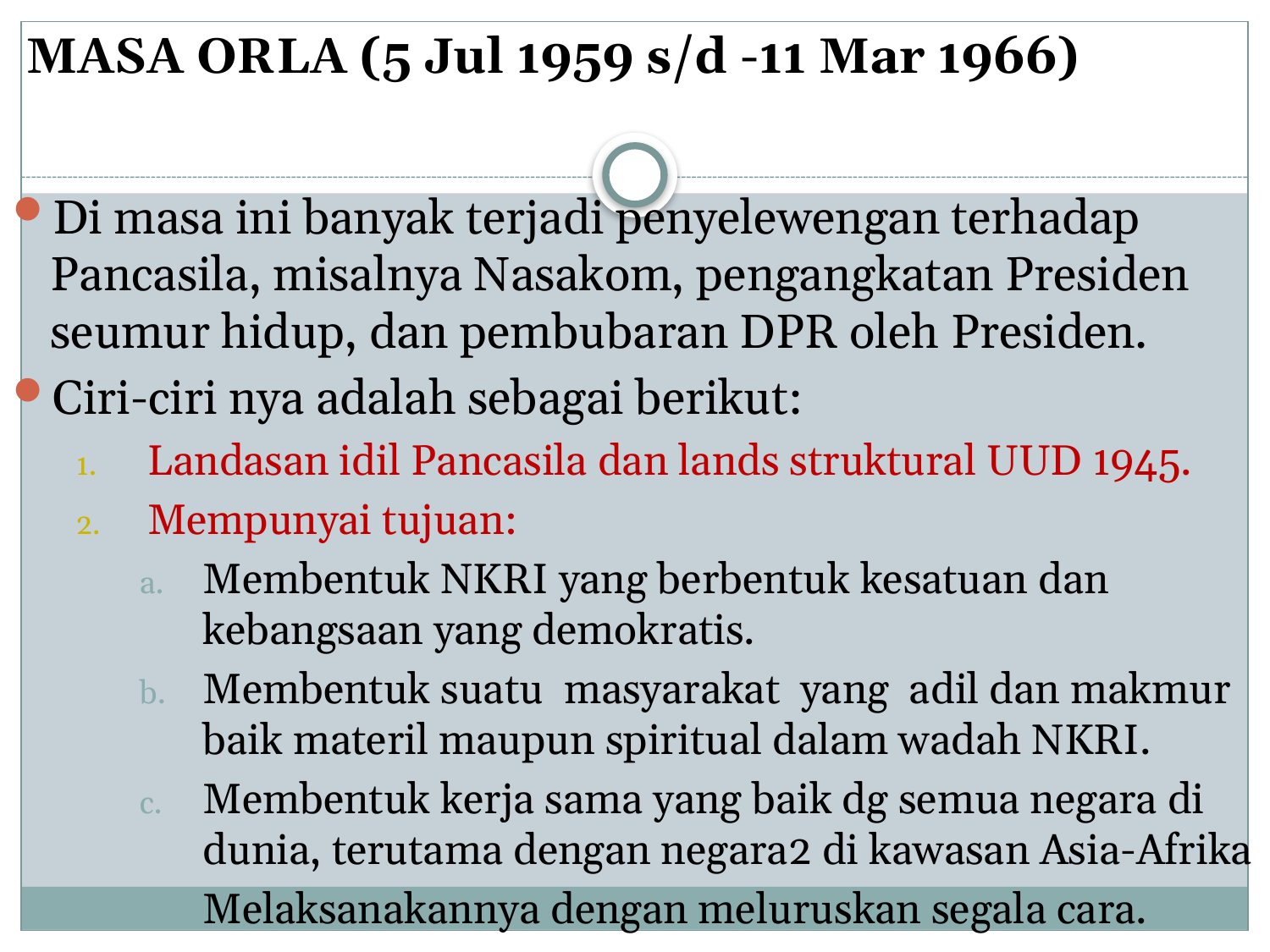

# MASA ORLA (5 Jul 1959 s/d -11 Mar 1966)
Di masa ini banyak terjadi penyelewengan terhadap Pancasila, misalnya Nasakom, pengangkatan Presiden seumur hidup, dan pembubaran DPR oleh Presiden.
Ciri-ciri nya adalah sebagai berikut:
Landasan idil Pancasila dan lands struktural UUD 1945.
Mempunyai tujuan:
Membentuk NKRI yang berbentuk kesatuan dan kebangsaan yang demokratis.
Membentuk suatu  masyarakat  yang  adil dan makmur baik materil maupun spiritual dalam wadah NKRI.
Membentuk kerja sama yang baik dg semua negara di dunia, terutama dengan negara2 di kawasan Asia-Afrika
Melaksanakannya dengan meluruskan segala cara.